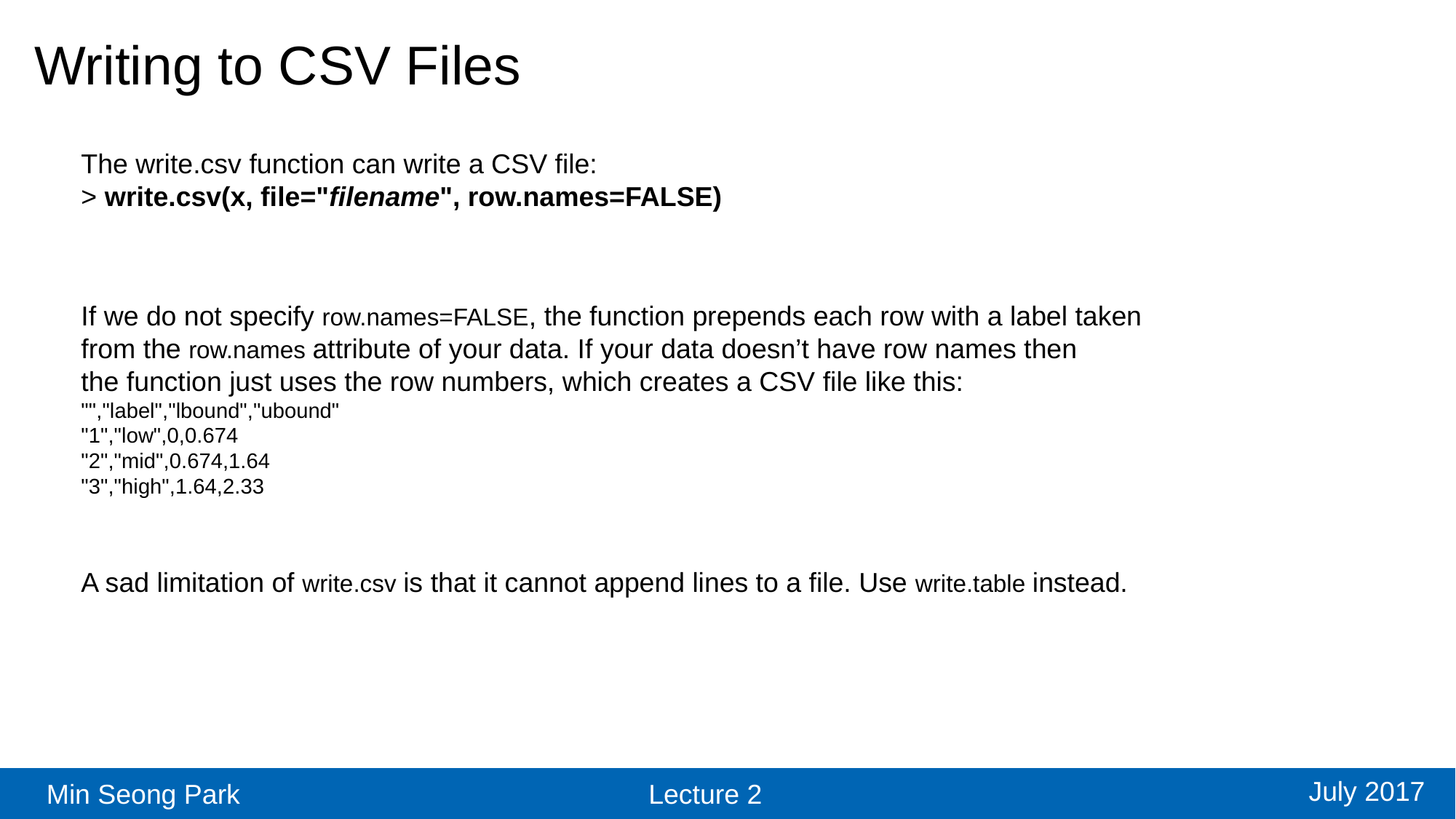

Writing to CSV Files
The write.csv function can write a CSV file:
> write.csv(x, file="filename", row.names=FALSE)
If we do not specify row.names=FALSE, the function prepends each row with a label taken
from the row.names attribute of your data. If your data doesn’t have row names then
the function just uses the row numbers, which creates a CSV file like this:
"","label","lbound","ubound"
"1","low",0,0.674
"2","mid",0.674,1.64
"3","high",1.64,2.33
A sad limitation of write.csv is that it cannot append lines to a file. Use write.table instead.

July 2017
Min Seong Park
Lecture 2